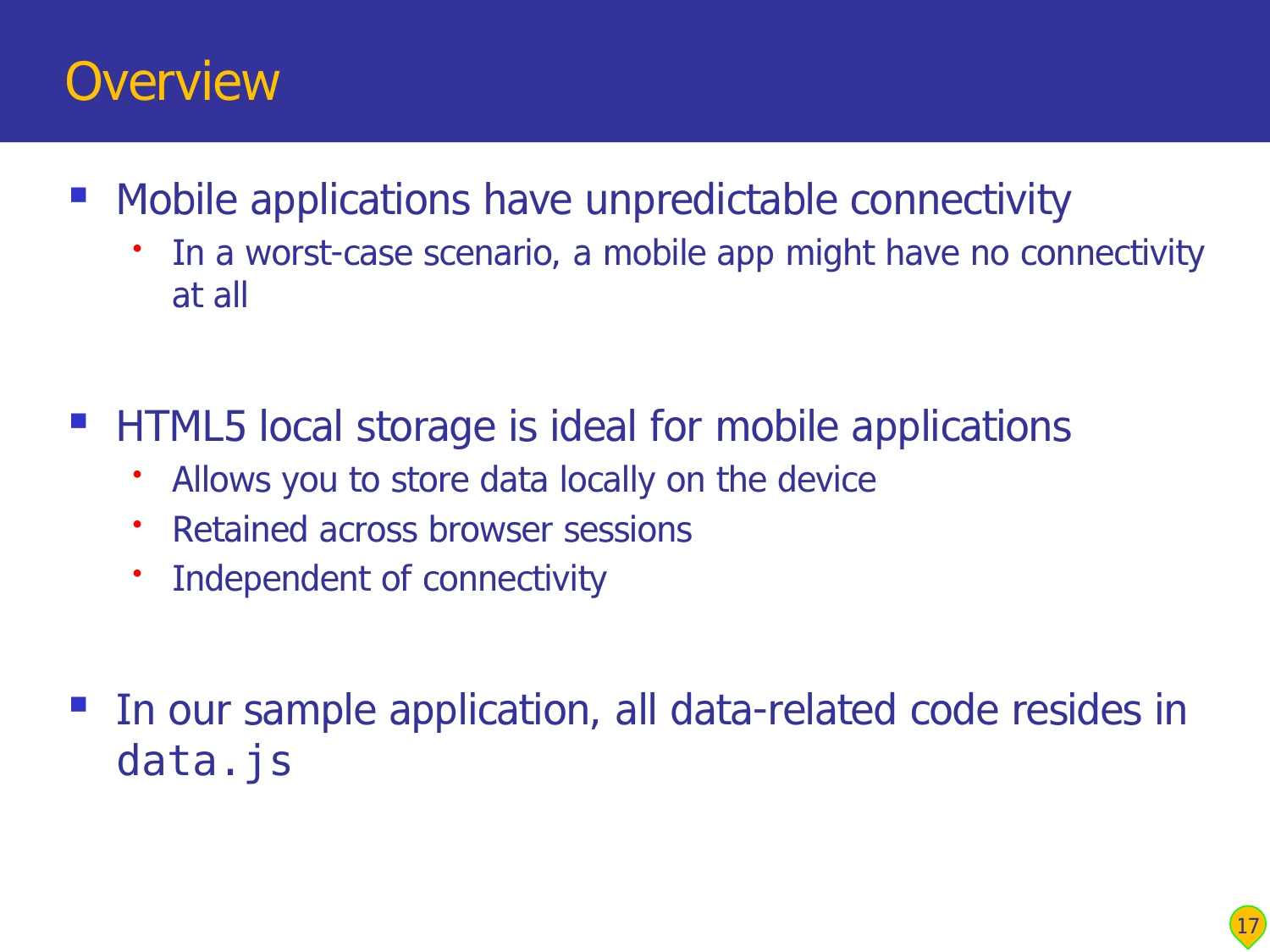

# Overview
Mobile applications have unpredictable connectivity
In a worst-case scenario, a mobile app might have no connectivity at all

HTML5 local storage is ideal for mobile applications
Allows you to store data locally on the device
Retained across browser sessions
Independent of connectivity

In our sample application, all data-related code resides in data.js
17